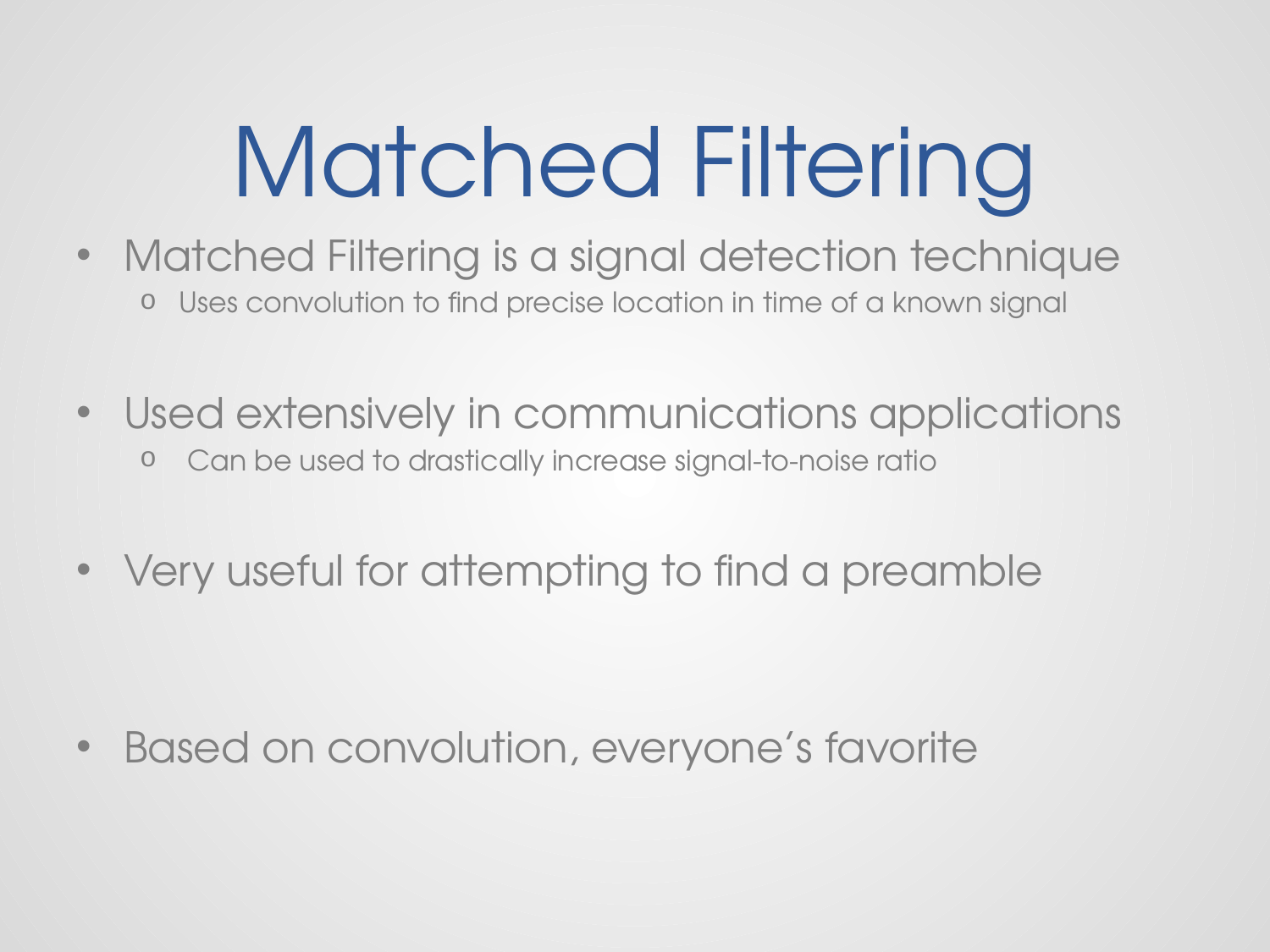

# Matched Filtering
Matched Filtering is a signal detection technique
Uses convolution to find precise location in time of a known signal

Used extensively in communications applications
 Can be used to drastically increase signal-to-noise ratio

Very useful for attempting to find a preamble

Based on convolution, everyone’s favorite